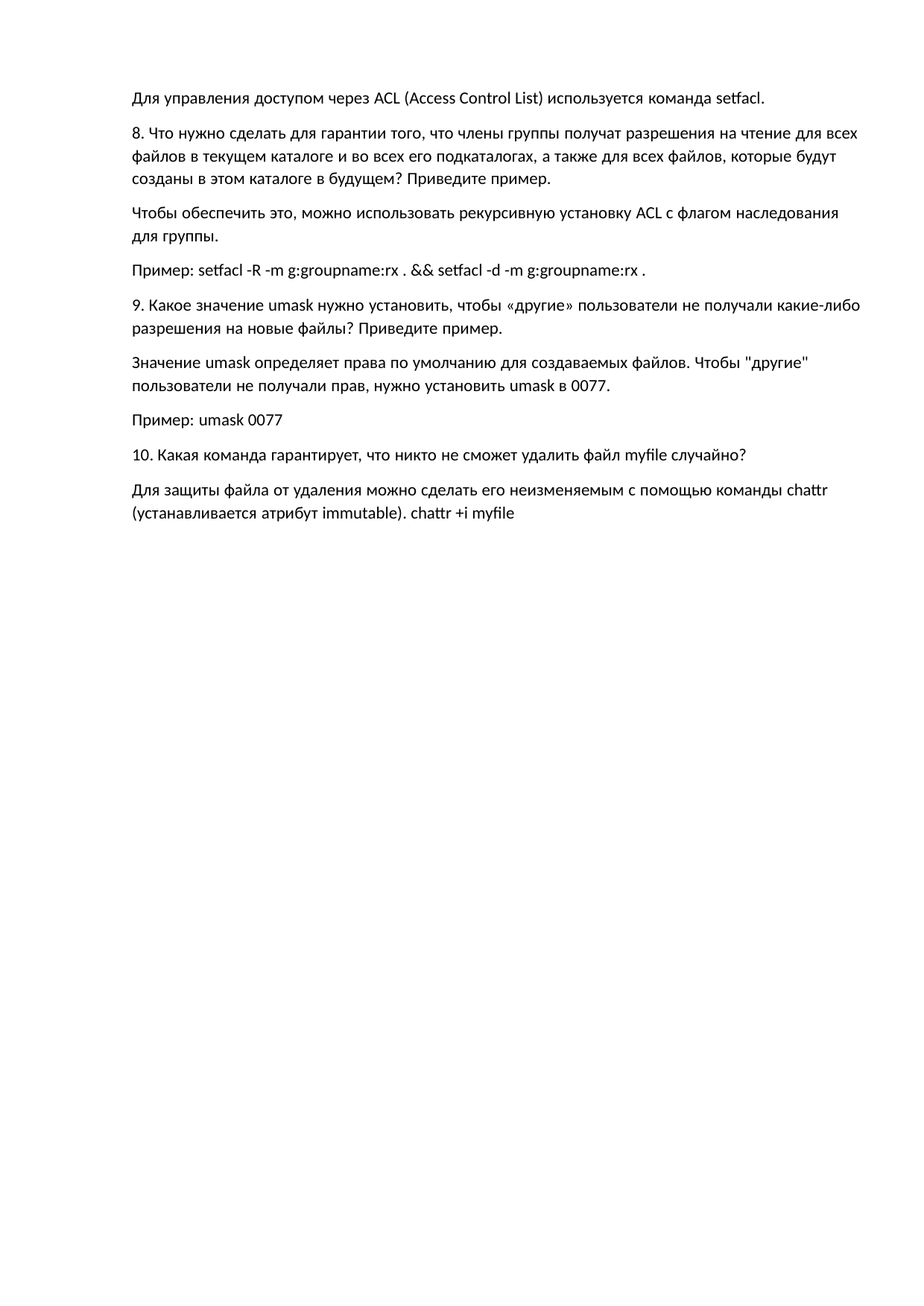

Для управления доступом через ACL (Access Control List) используется команда setfacl.
8. Что нужно сделать для гарантии того, что члены группы получат разрешения на чтение для всех
файлов в текущем каталоге и во всех его подкаталогах, а также для всех файлов, которые будут
созданы в этом каталоге в будущем? Приведите пример.
Чтобы обеспечить это, можно использовать рекурсивную установку ACL с флагом наследования
для группы.
Пример: setfacl -R -m g:groupname:rx . && setfacl -d -m g:groupname:rx .
9. Какое значение umask нужно установить, чтобы «другие» пользователи не получали какие-либо
разрешения на новые файлы? Приведите пример.
Значение umask определяет права по умолчанию для создаваемых файлов. Чтобы "другие"
пользователи не получали прав, нужно установить umask в 0077.
Пример: umask 0077
10. Какая команда гарантирует, что никто не сможет удалить файл myfile случайно?
Для защиты файла от удаления можно сделать его неизменяемым с помощью команды chattr
(устанавливается атрибут immutable). chattr +i myfile